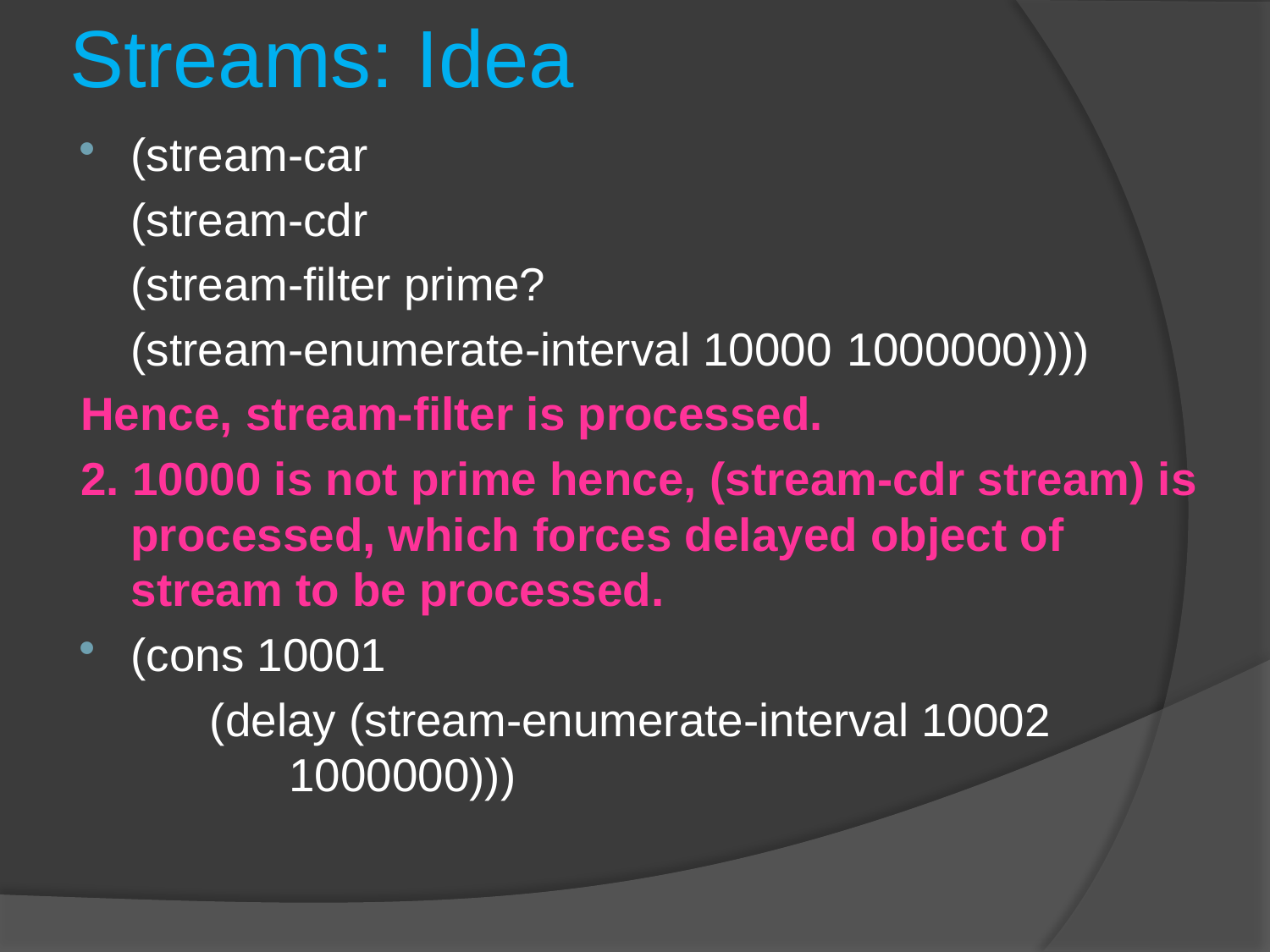

# Streams: Idea
(stream-car
		(stream-cdr
			(stream-filter prime?
				(stream-enumerate-interval 10000 						1000000))))
Hence, stream-filter is processed.
2. 10000 is not prime hence, (stream-cdr stream) is processed, which forces delayed object of stream to be processed.
(cons 10001
          (delay (stream-enumerate-interval 10002                      						   1000000)))